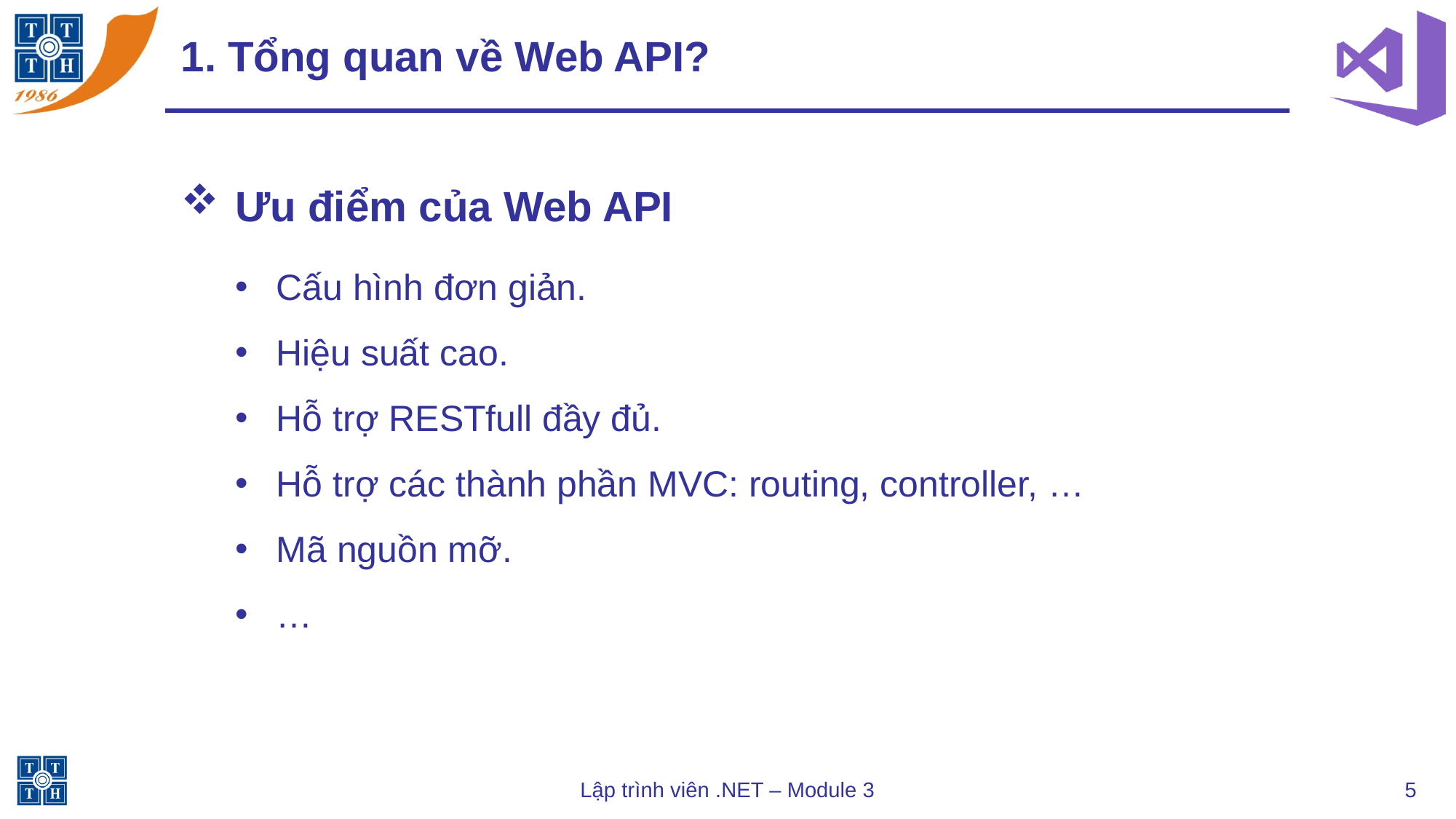

# 1. Tổng quan về Web API?
Ưu điểm của Web API
Cấu hình đơn giản.
Hiệu suất cao.
Hỗ trợ RESTfull đầy đủ.
Hỗ trợ các thành phần MVC: routing, controller, …
Mã nguồn mỡ.
…